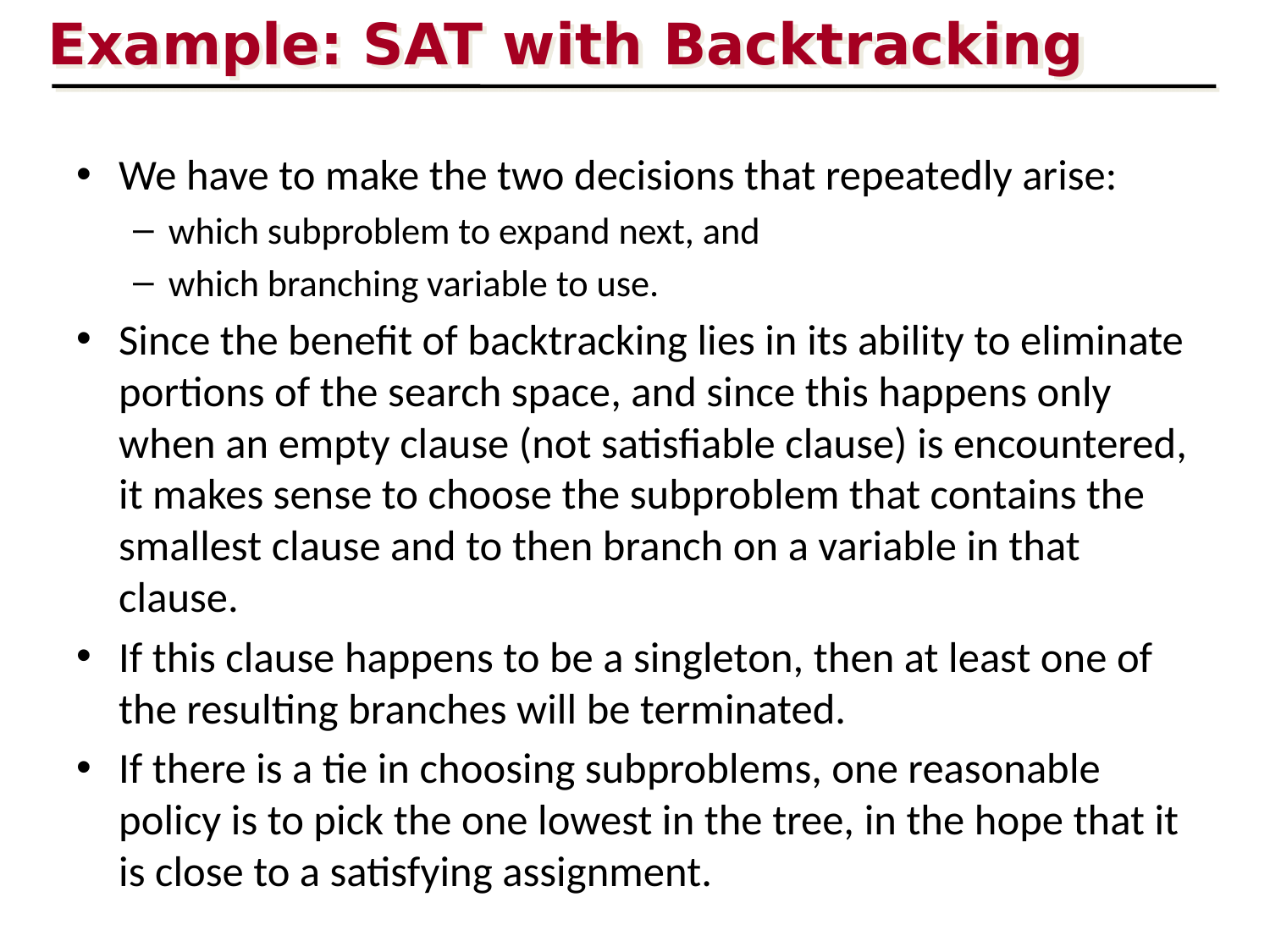

Example: SAT with Backtracking

We have to make the two decisions that repeatedly arise:
which subproblem to expand next, and
which branching variable to use.
Since the benefit of backtracking lies in its ability to eliminate portions of the search space, and since this happens only when an empty clause (not satisfiable clause) is encountered, it makes sense to choose the subproblem that contains the smallest clause and to then branch on a variable in that clause.
If this clause happens to be a singleton, then at least one of the resulting branches will be terminated.
If there is a tie in choosing subproblems, one reasonable policy is to pick the one lowest in the tree, in the hope that it is close to a satisfying assignment.